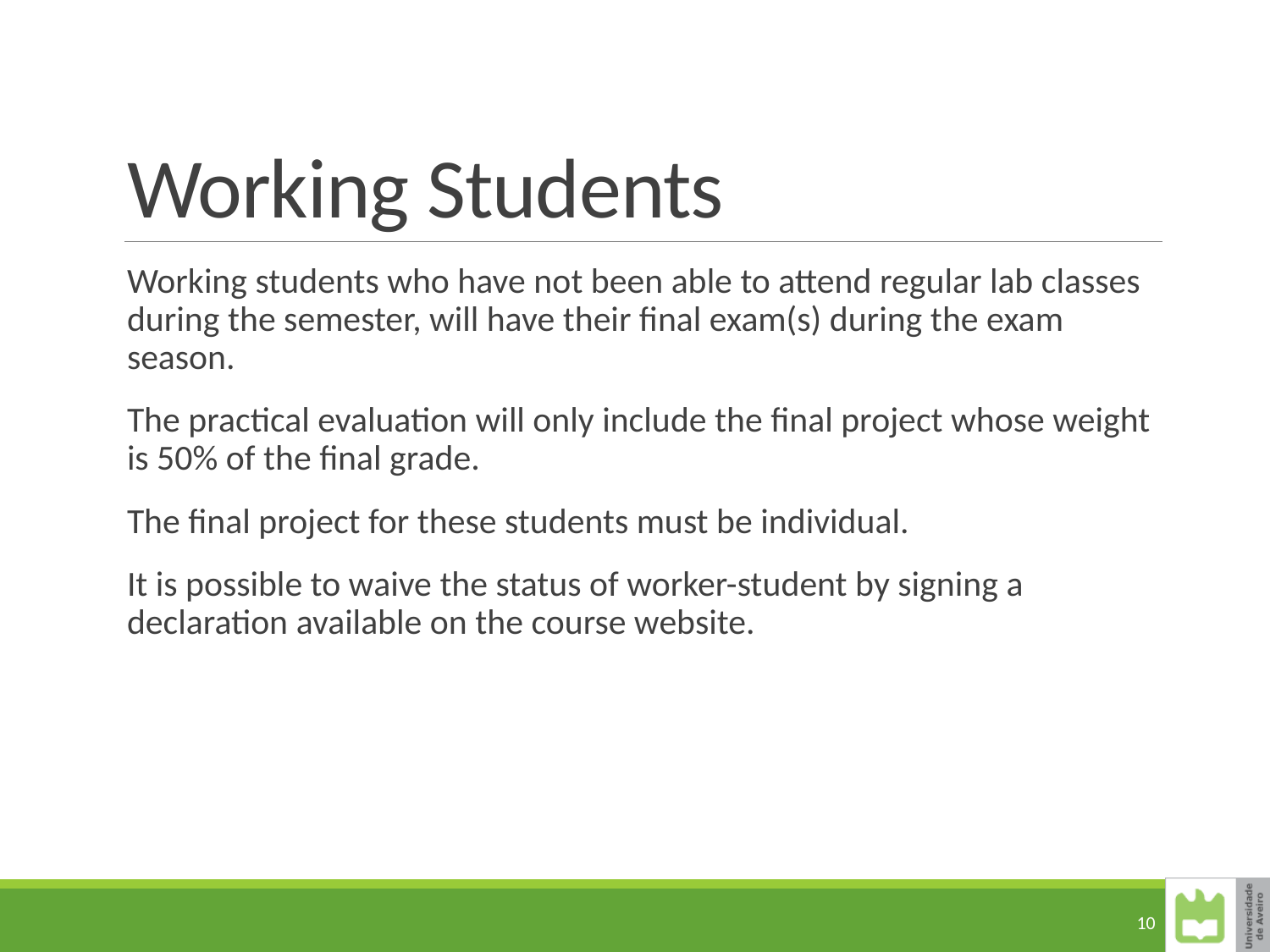

# Working Students
Working students who have not been able to attend regular lab classes during the semester, will have their final exam(s) during the exam season.
The practical evaluation will only include the final project whose weight is 50% of the final grade.
The final project for these students must be individual.
It is possible to waive the status of worker-student by signing a declaration available on the course website.

10